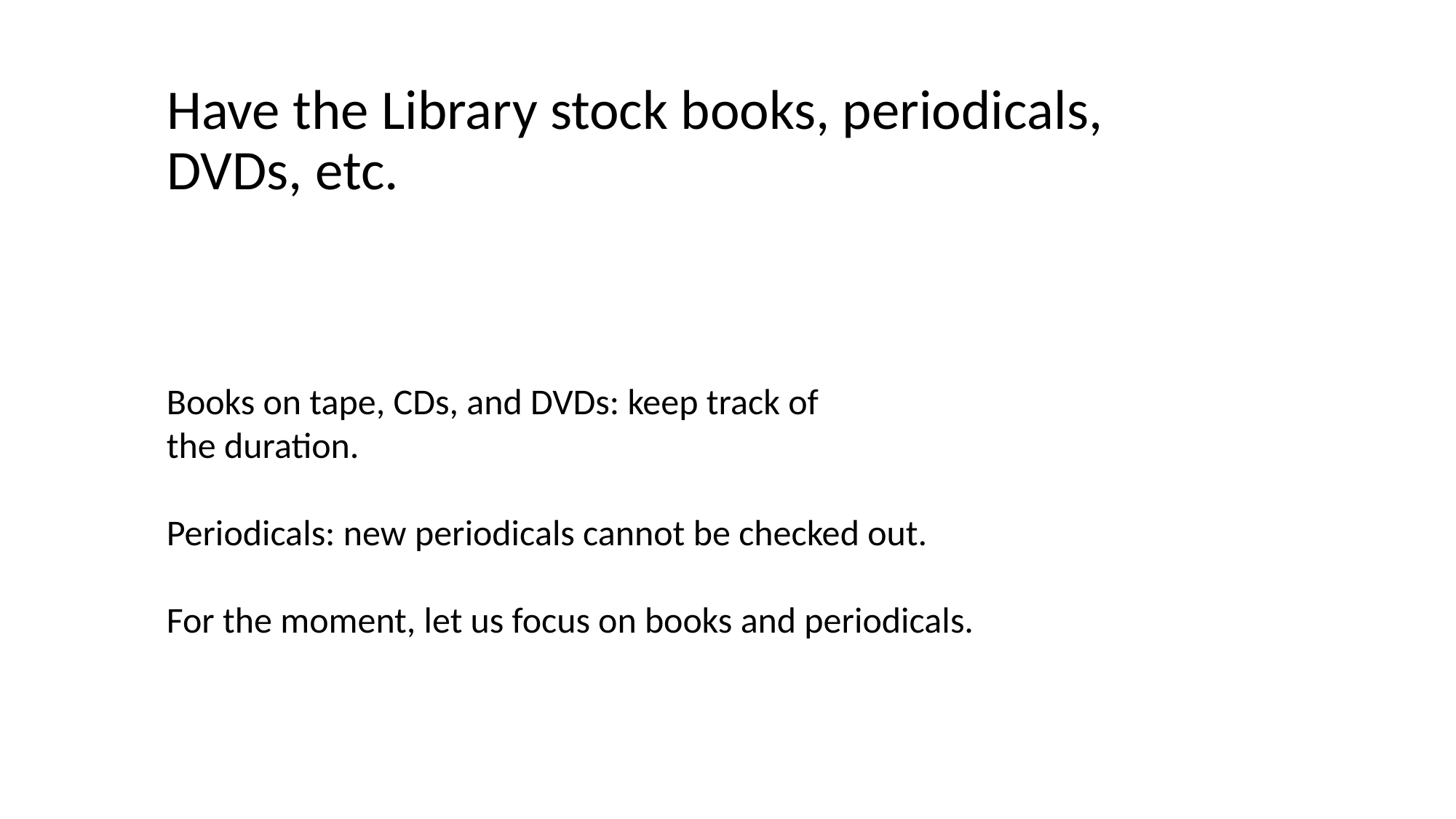

# Have the Library stock books, periodicals, DVDs, etc.
Books on tape, CDs, and DVDs: keep track of
the duration.

Periodicals: new periodicals cannot be checked out.

For the moment, let us focus on books and periodicals.